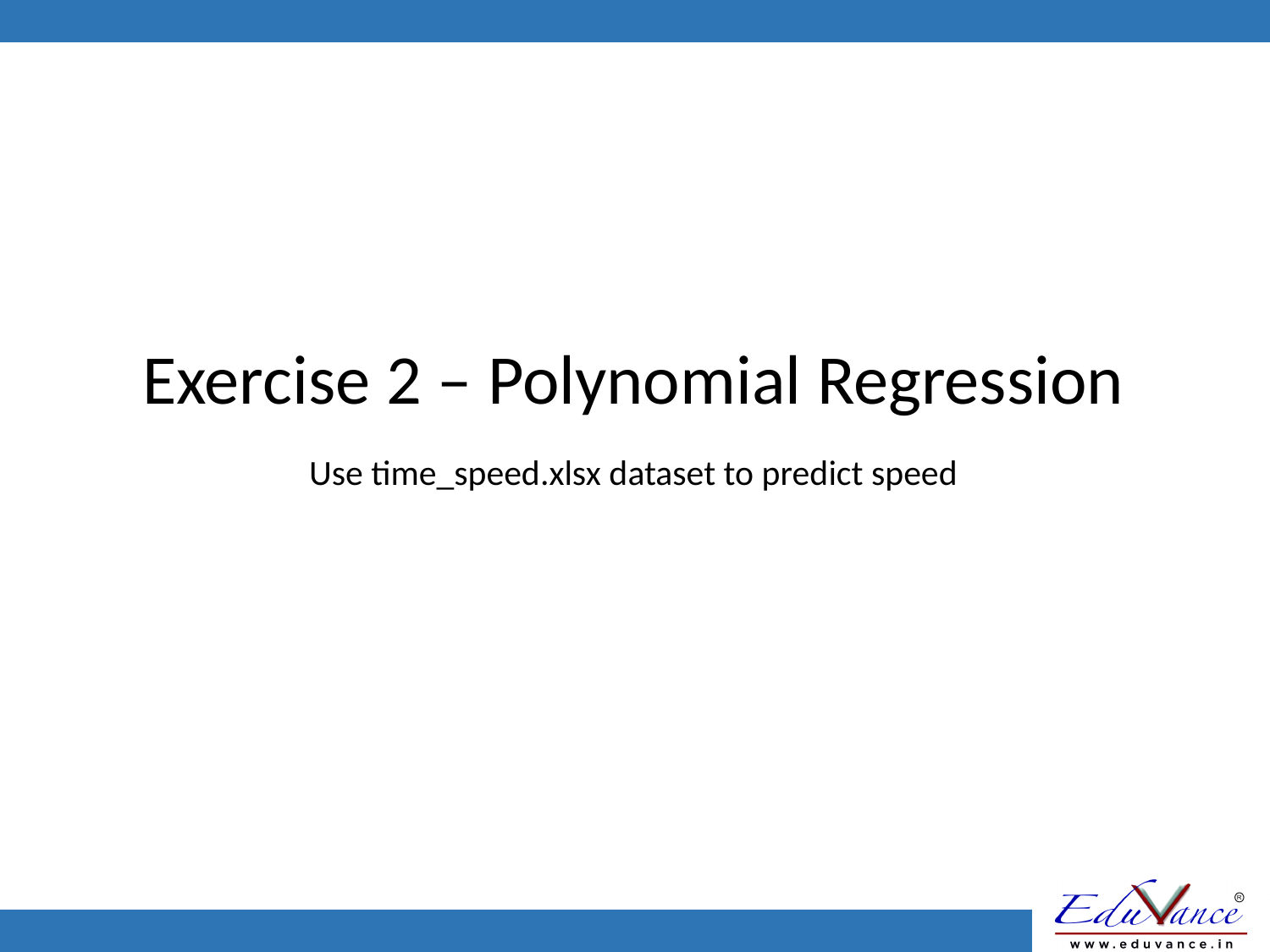

# Exercise 2 – Polynomial Regression
Use time_speed.xlsx dataset to predict speed